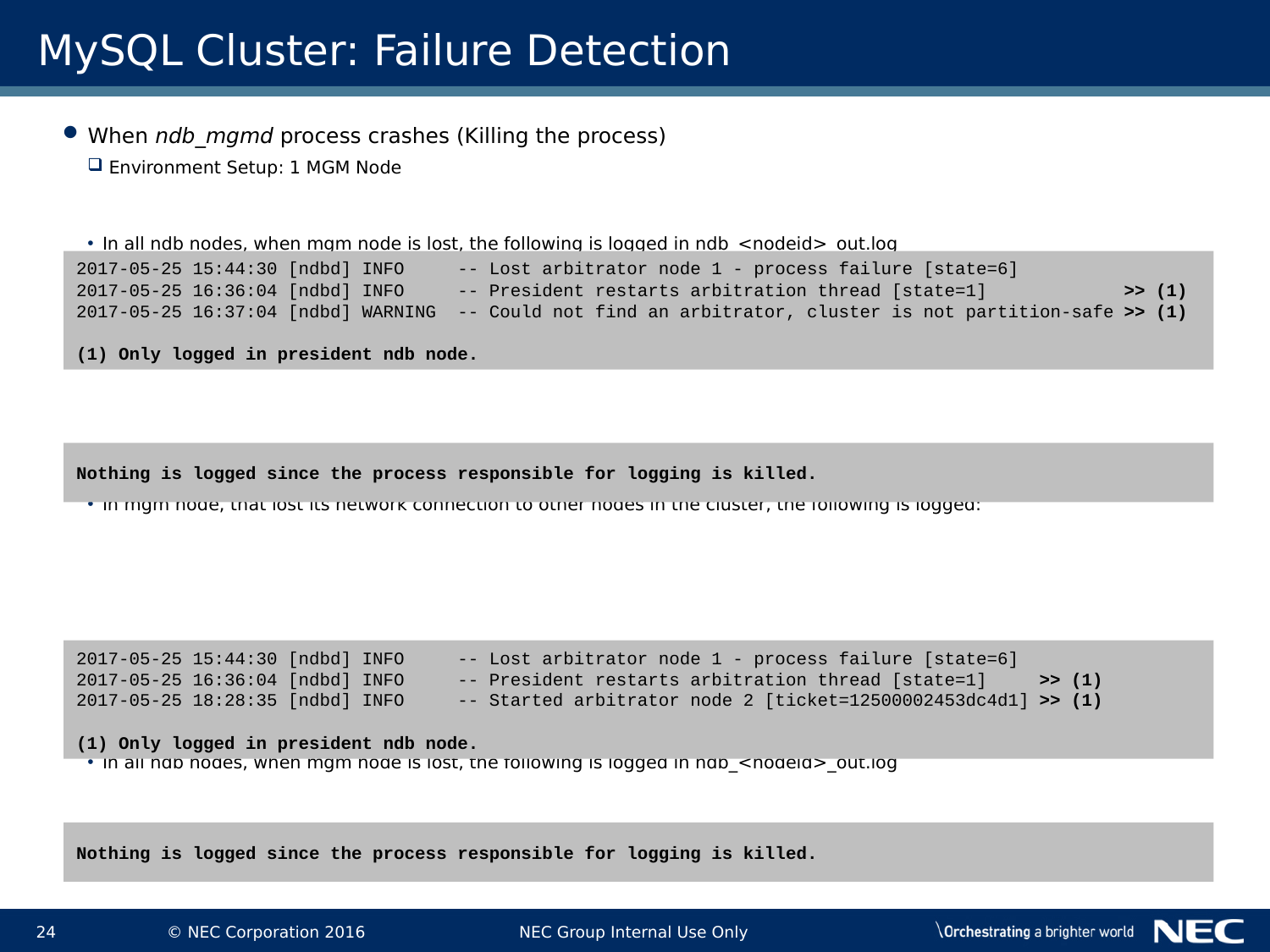

# MySQL Cluster: Failure Detection
When ndb_mgmd process crashes (Killing the process)
 Environment Setup: 1 MGM Node

In all ndb nodes, when mgm node is lost, the following is logged in ndb_<nodeid>_out.log

In mgm node, that lost its network connection to other nodes in the cluster, the following is logged:

 Environment Setup: 2 MGM Nodes

In all ndb nodes, when mgm node is lost, the following is logged in ndb_<nodeid>_out.log

In mgm node, that lost its network connection to other nodes in the cluster, the following is logged:

2017-05-25 15:44:30 [ndbd] INFO     -- Lost arbitrator node 1 - process failure [state=6]
2017-05-25 16:36:04 [ndbd] INFO     -- President restarts arbitration thread [state=1]             >> (1)
2017-05-25 16:37:04 [ndbd] WARNING  -- Could not find an arbitrator, cluster is not partition-safe >> (1)

(1) Only logged in president ndb node.
Nothing is logged since the process responsible for logging is killed.
2017-05-25 15:44:30 [ndbd] INFO     -- Lost arbitrator node 1 - process failure [state=6]
2017-05-25 16:36:04 [ndbd] INFO     -- President restarts arbitration thread [state=1]     >> (1)
2017-05-25 18:28:35 [ndbd] INFO     -- Started arbitrator node 2 [ticket=12500002453dc4d1] >> (1)

(1) Only logged in president ndb node.
Nothing is logged since the process responsible for logging is killed.